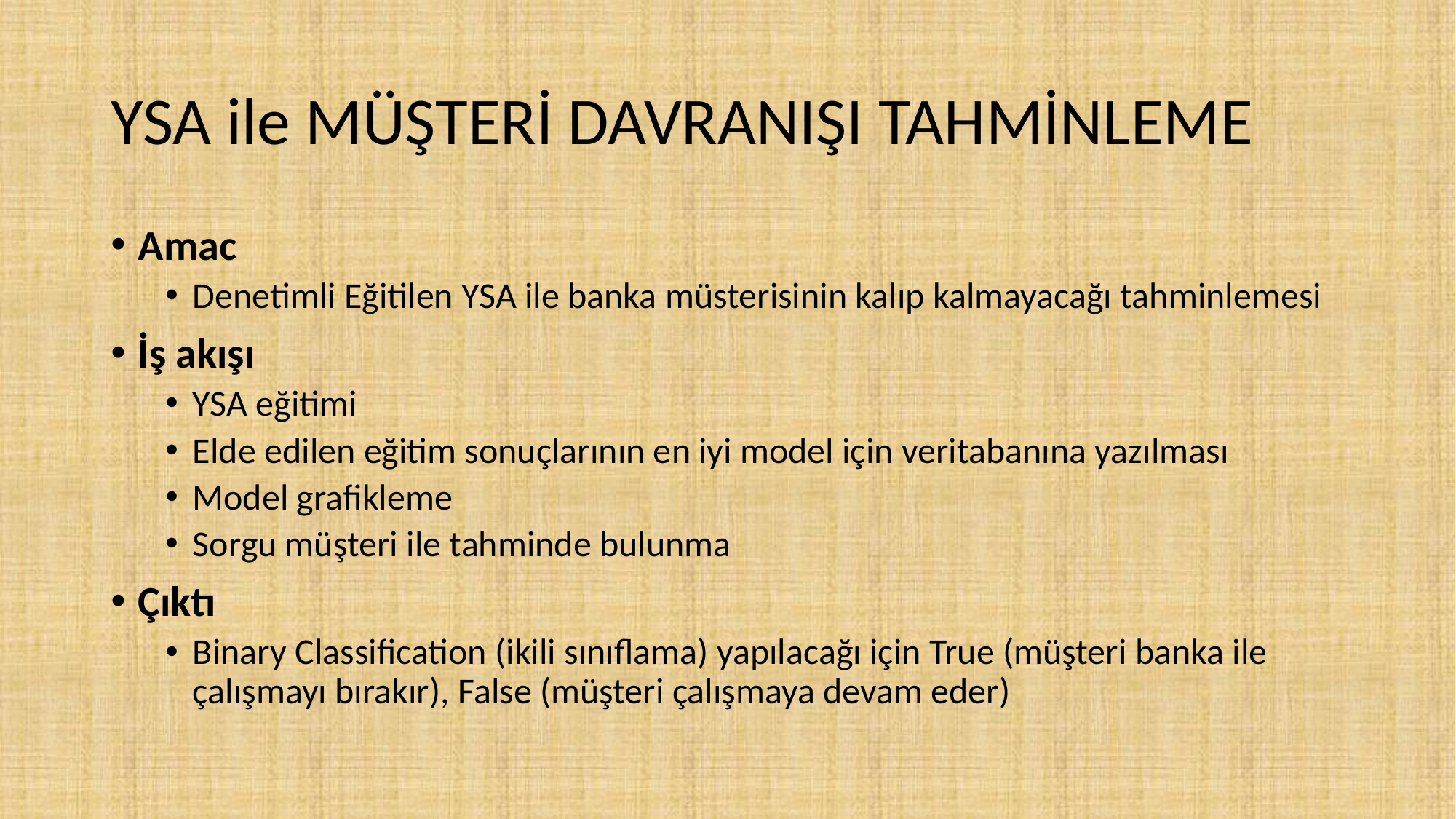

# YSA ile MÜŞTERİ DAVRANIŞI TAHMİNLEME
Amac
Denetimli Eğitilen YSA ile banka müsterisinin kalıp kalmayacağı tahminlemesi
İş akışı
YSA eğitimi
Elde edilen eğitim sonuçlarının en iyi model için veritabanına yazılması
Model grafikleme
Sorgu müşteri ile tahminde bulunma
Çıktı
Binary Classification (ikili sınıflama) yapılacağı için True (müşteri banka ile çalışmayı bırakır), False (müşteri çalışmaya devam eder)